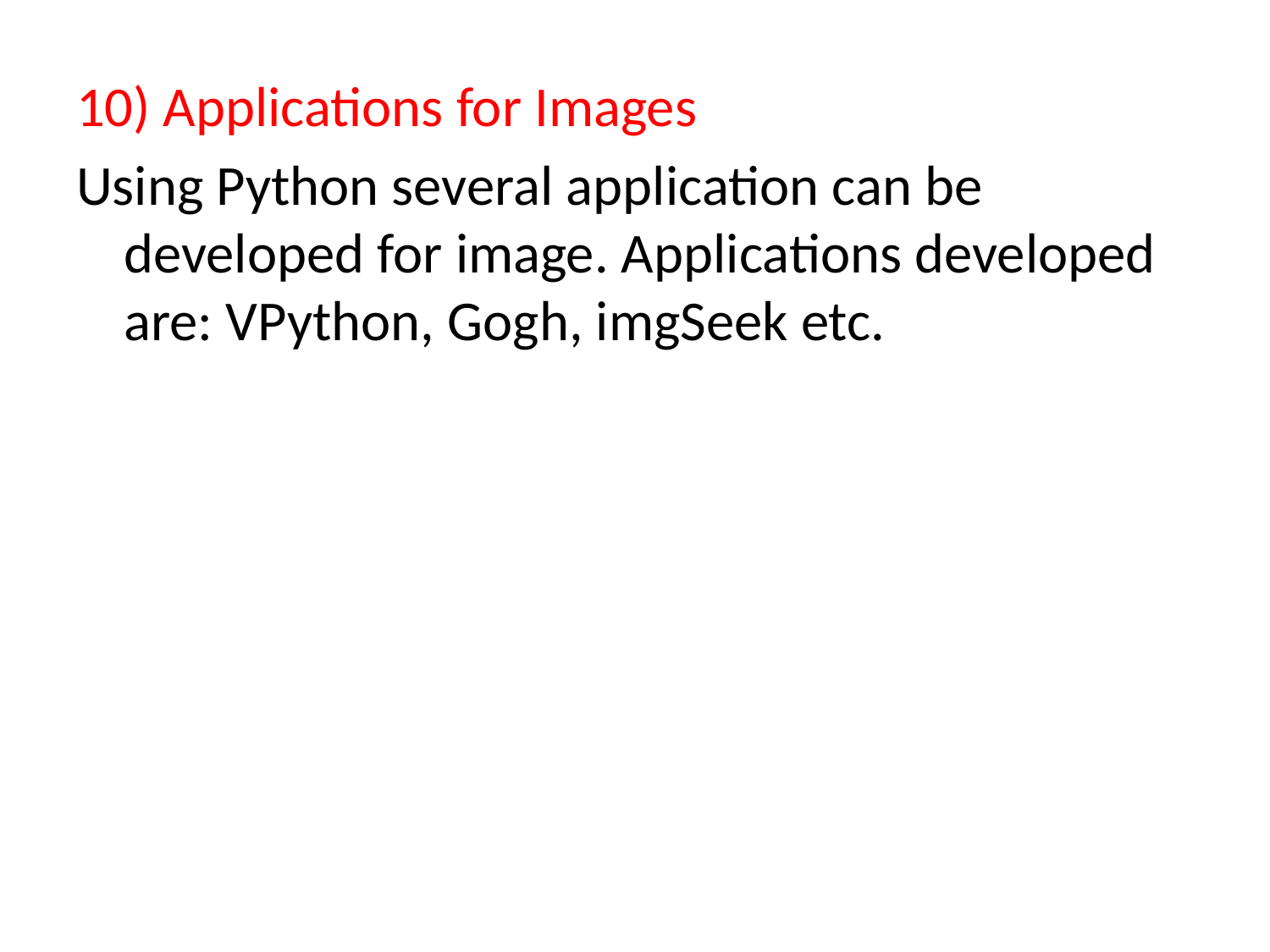

#
10) Applications for Images
Using Python several application can be developed for image. Applications developed are: VPython, Gogh, imgSeek etc.